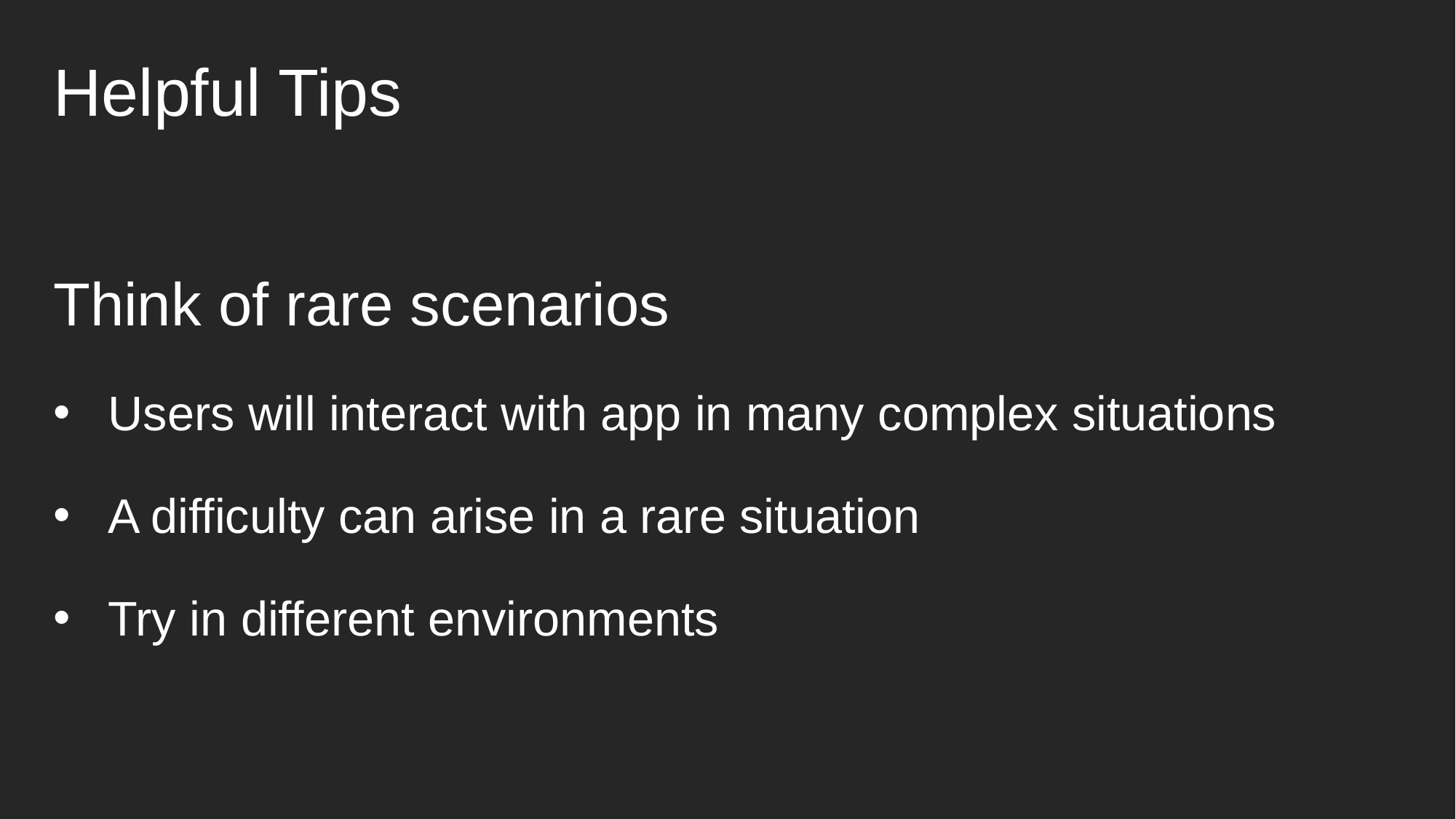

Helpful Tips
Think of rare scenarios
Users will interact with app in many complex situations
A difficulty can arise in a rare situation
Try in different environments